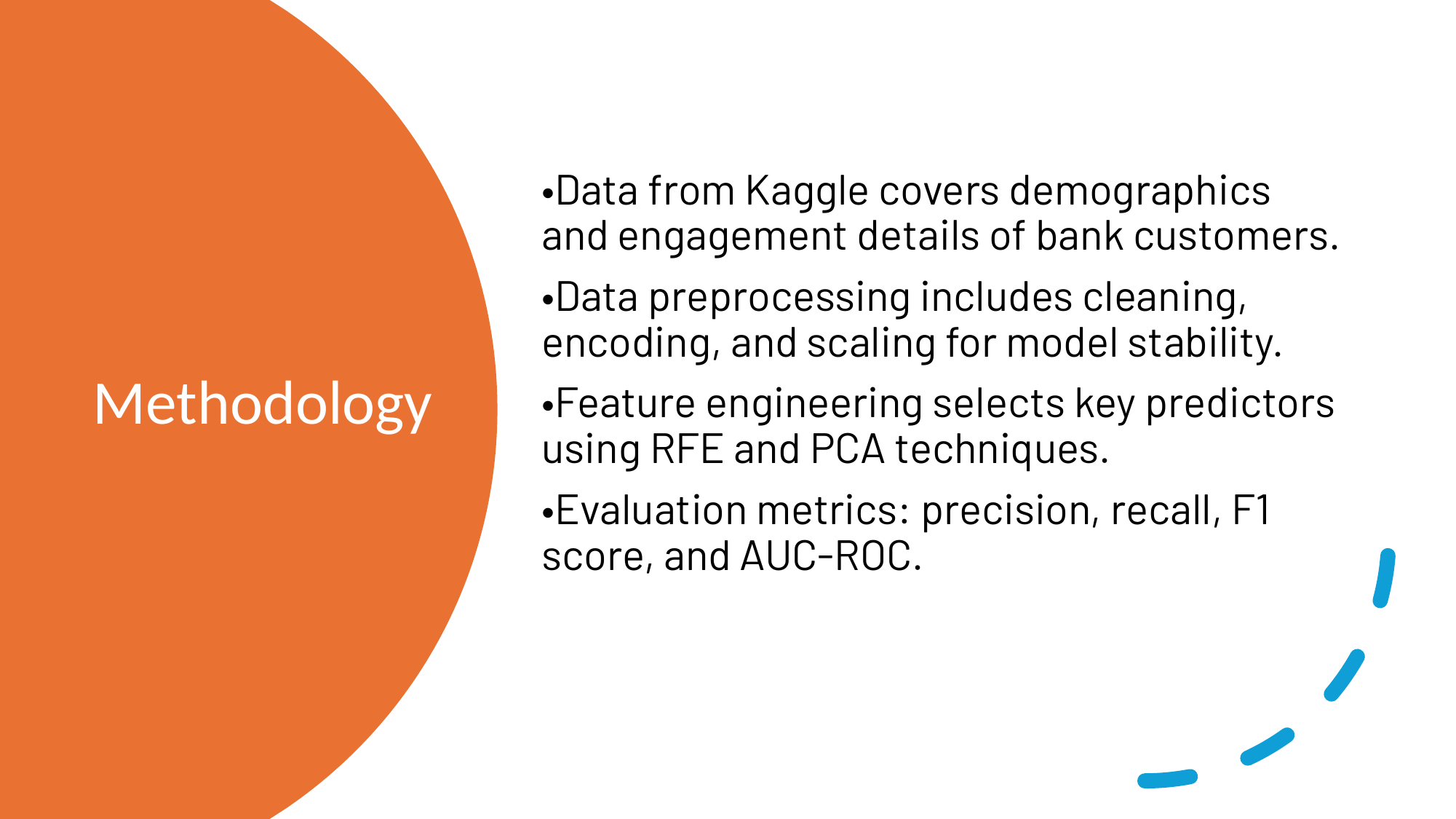

•Data from Kaggle covers demographics and engagement details of bank customers.
•Data preprocessing includes cleaning, encoding, and scaling for model stability.
•Feature engineering selects key predictors using RFE and PCA techniques.
•Evaluation metrics: precision, recall, F1 score, and AUC-ROC.

# Methodology